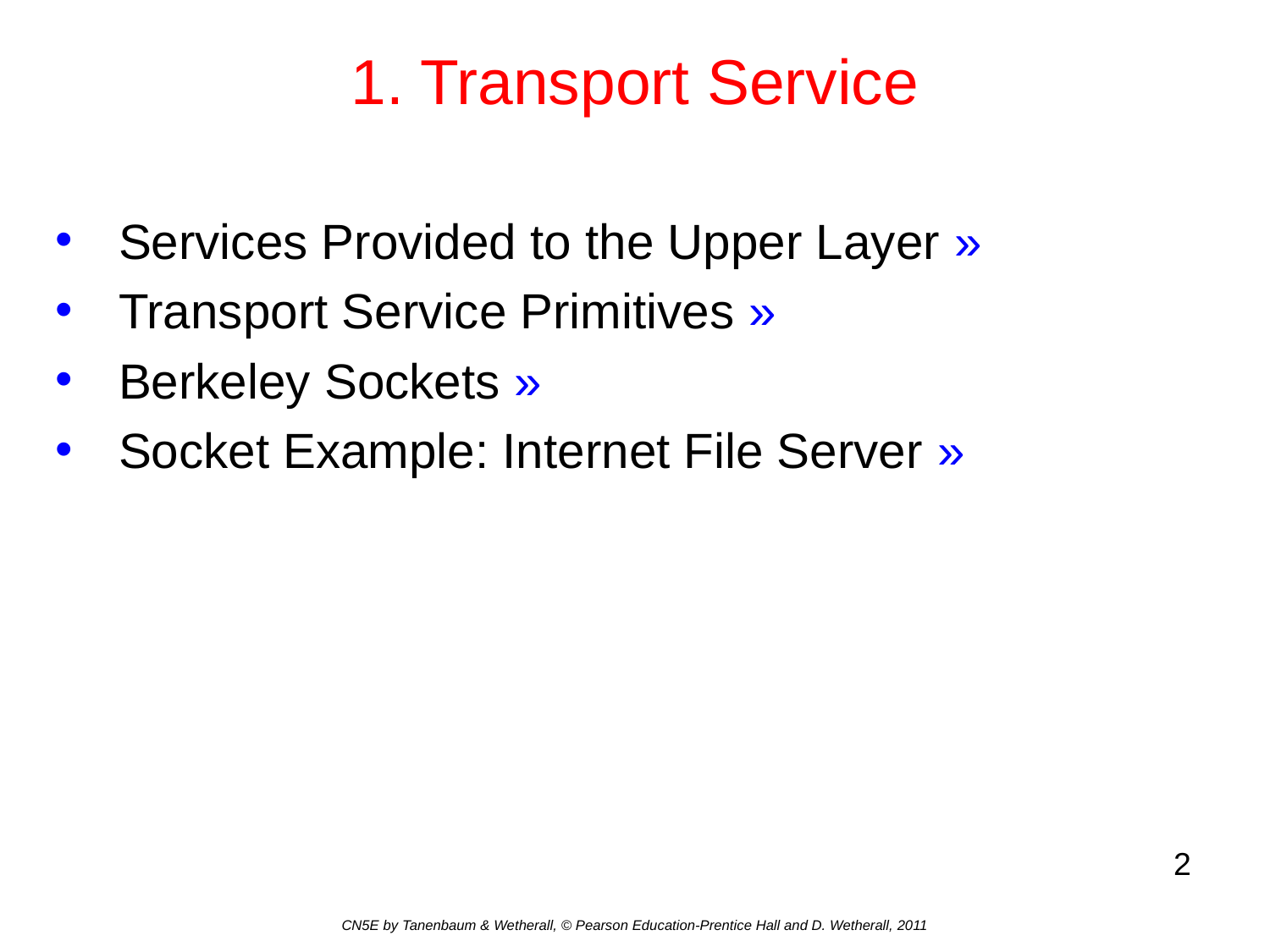

# 1. Transport Service
Services Provided to the Upper Layer »
Transport Service Primitives »
Berkeley Sockets »
Socket Example: Internet File Server »

CN5E by Tanenbaum & Wetherall, © Pearson Education-Prentice Hall and D. Wetherall, 2011